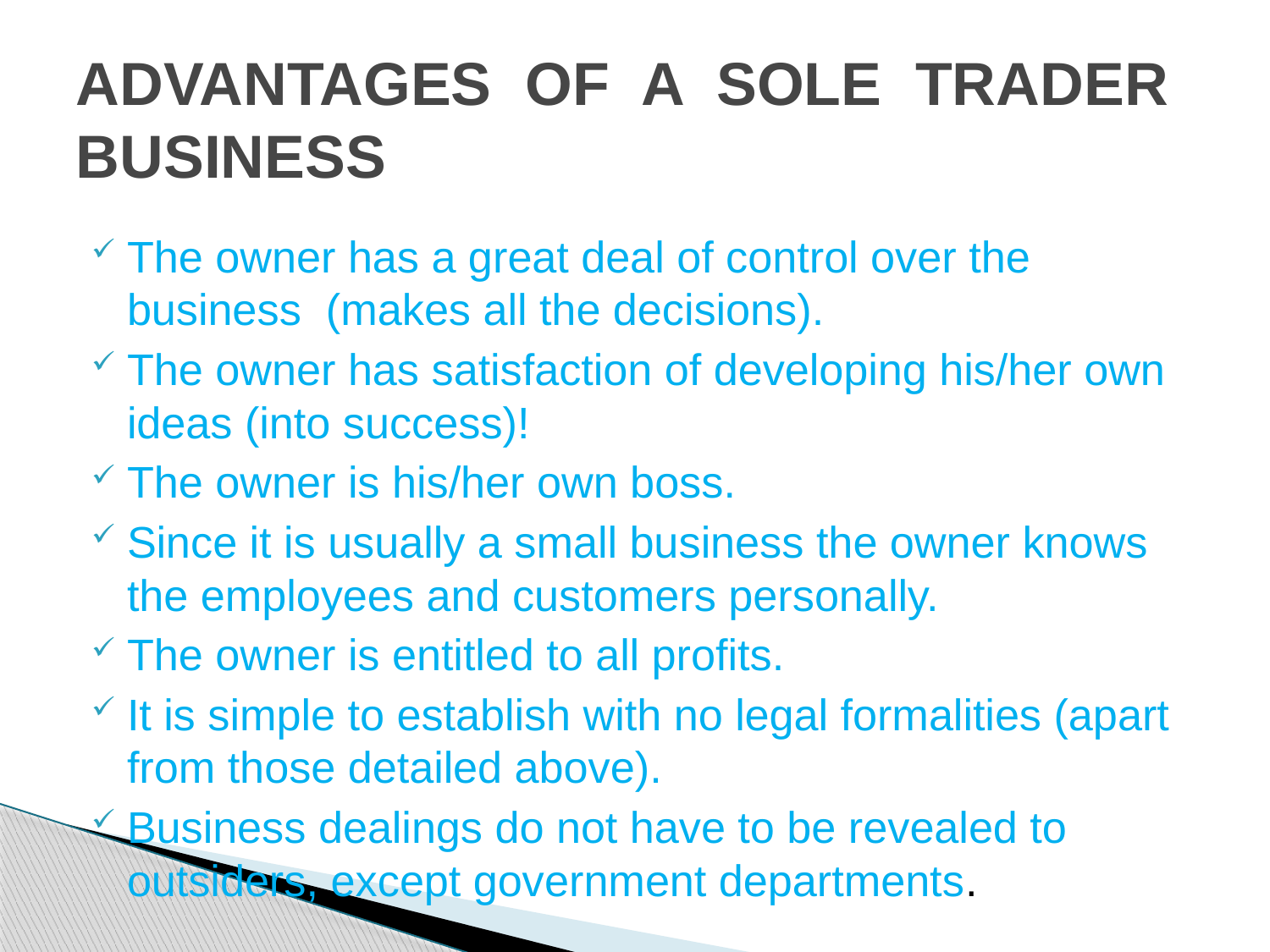

# ADVANTAGES  OF  A  SOLE  TRADER  BUSINESS
The owner has a great deal of control over the business  (makes all the decisions).
The owner has satisfaction of developing his/her own ideas (into success)!
The owner is his/her own boss.
Since it is usually a small business the owner knows the employees and customers personally.
The owner is entitled to all profits.
It is simple to establish with no legal formalities (apart from those detailed above).
Business dealings do not have to be revealed to outsiders, except government departments.